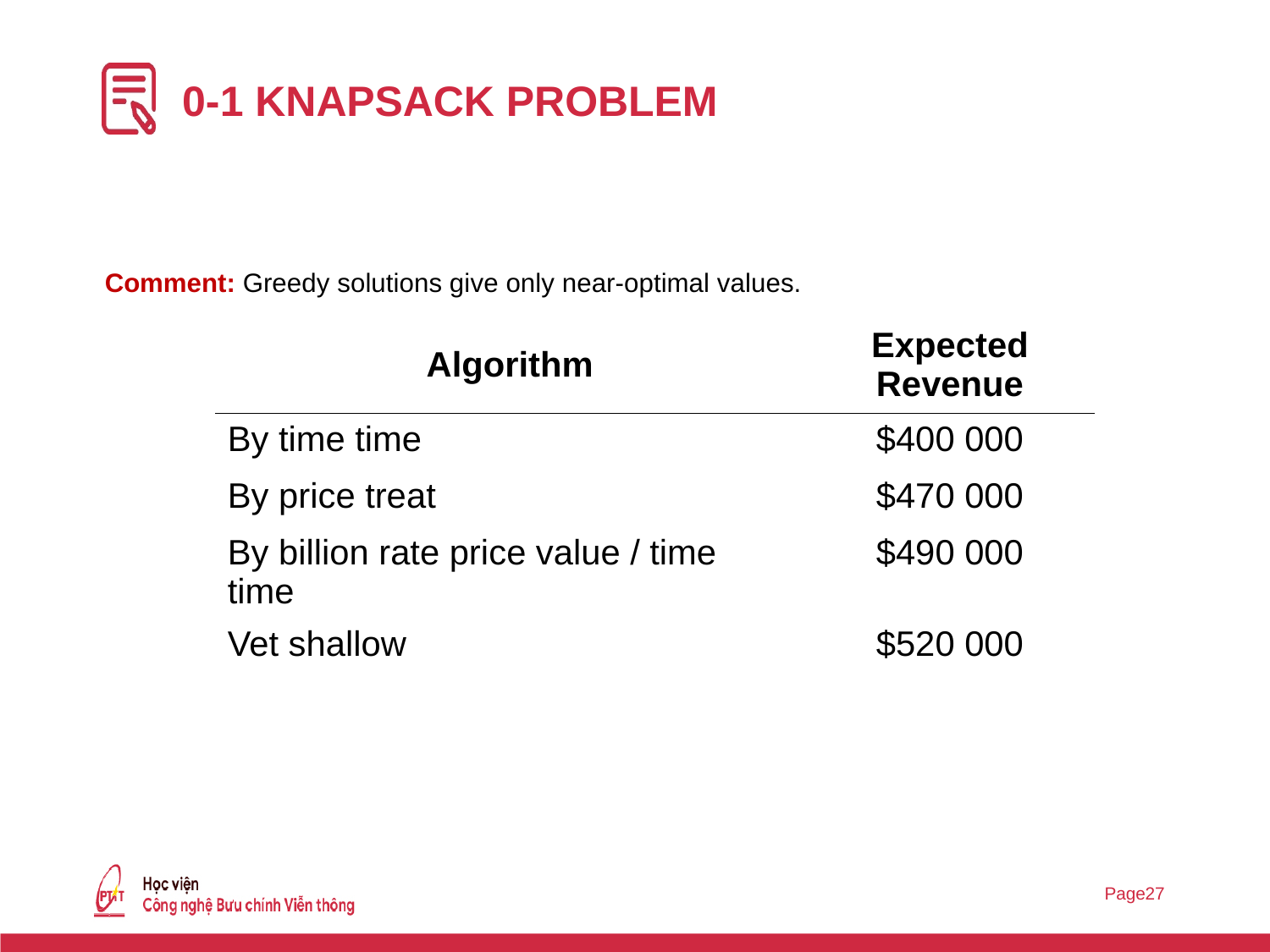

# 0-1 KNAPSACK PROBLEM
 Comment: Greedy solutions give only near-optimal values.

| Algorithm | Expected Revenue |
| --- | --- |
| By time time | $400 000 |
| By price treat | $470 000 |
| By billion rate price value / time time | $490 000 |
| Vet shallow | $520 000 |